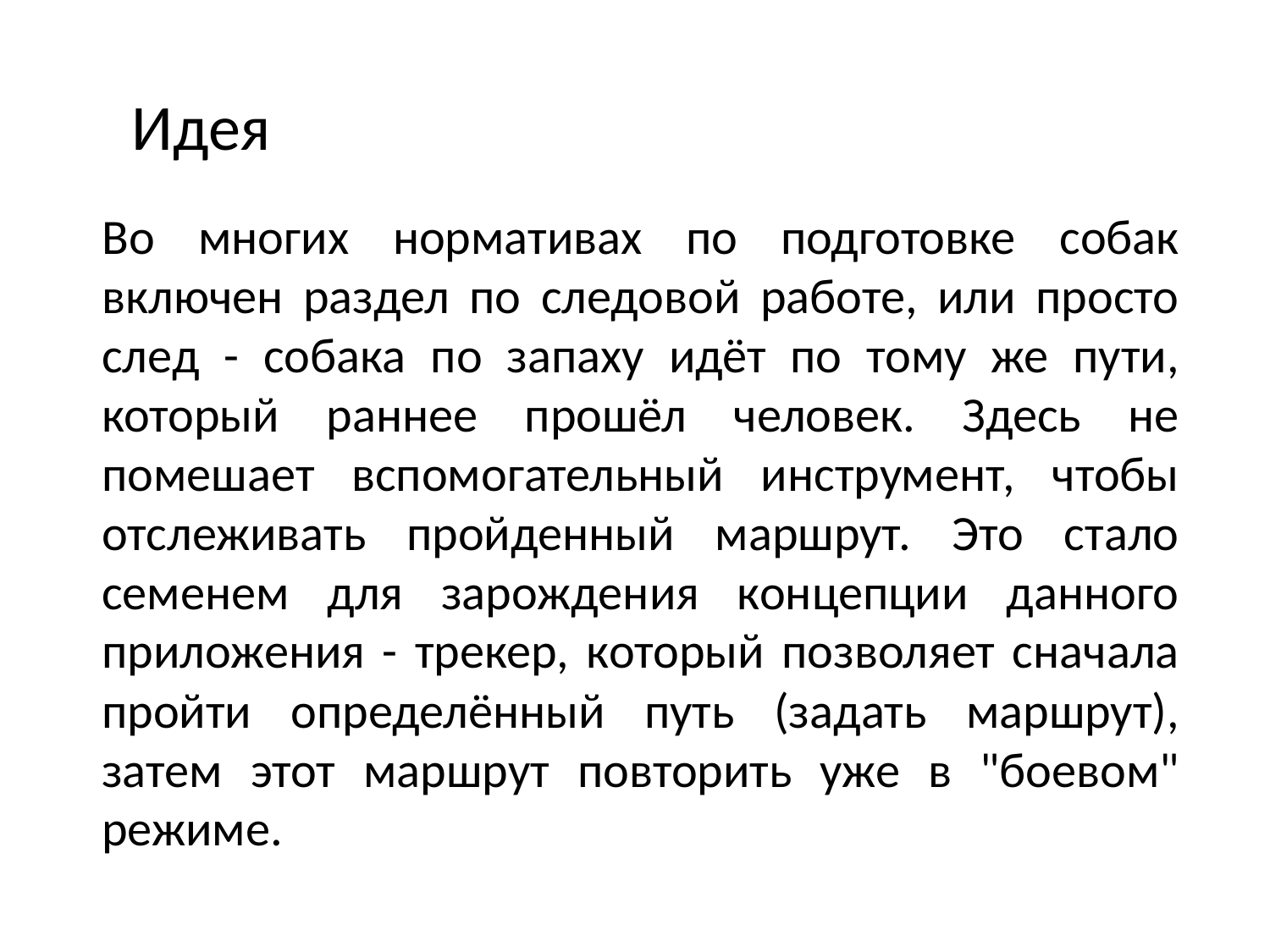

# Идея
Во многих нормативах по подготовке собак включен раздел по следовой работе, или просто след - собака по запаху идёт по тому же пути, который раннее прошёл человек. Здесь не помешает вспомогательный инструмент, чтобы отслеживать пройденный маршрут. Это стало семенем для зарождения концепции данного приложения - трекер, который позволяет сначала пройти определённый путь (задать маршрут), затем этот маршрут повторить уже в "боевом" режиме.